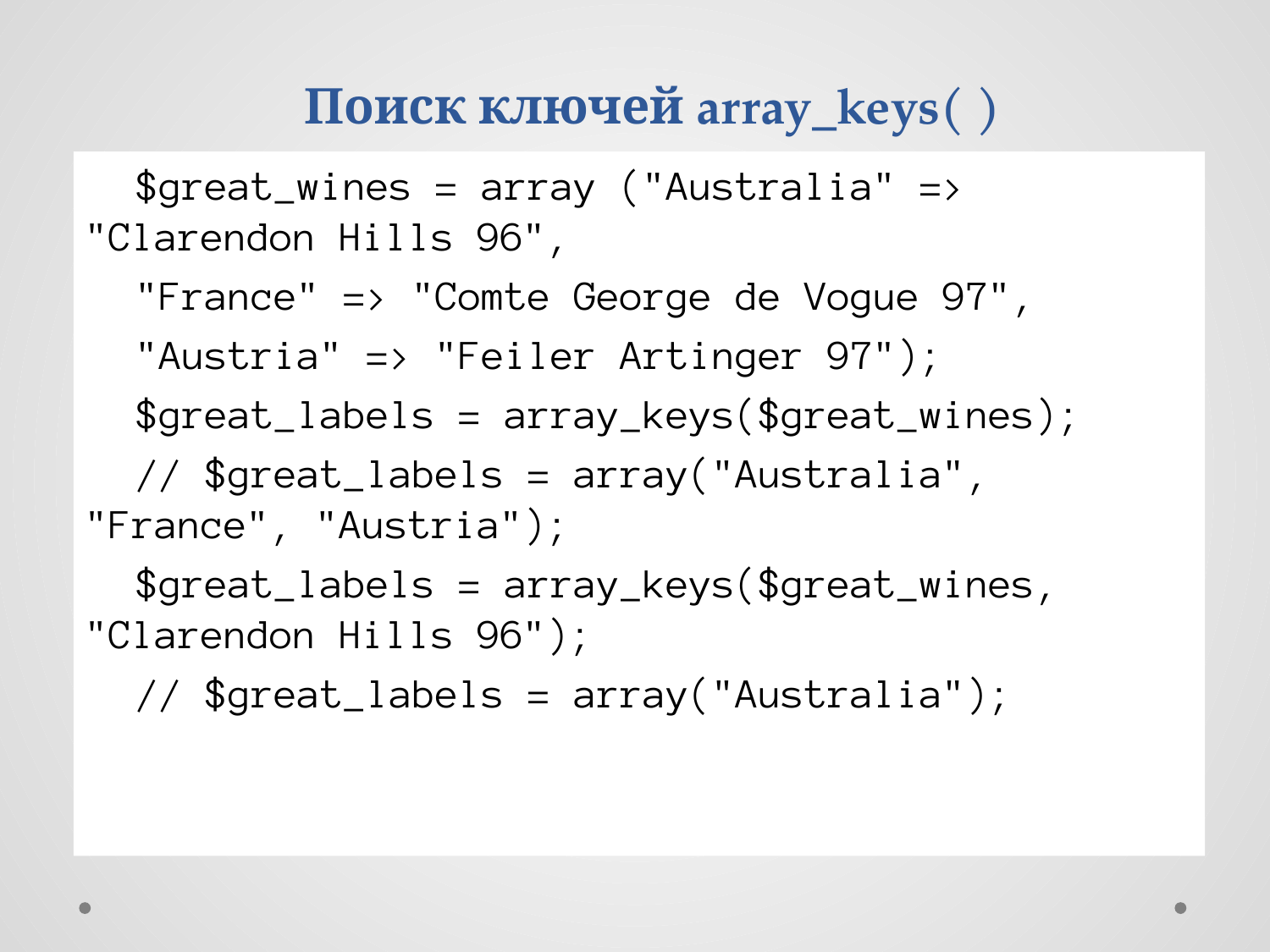

Поиск ключей array_keys( )
$great_wines = array ("Australia" => "Clarendon Hills 96",
"France" => "Comte George de Vogue 97",
"Austria" => "Feiler Artinger 97");
$great_labels = array_keys($great_wines);
// $great_labels = array("Australia", "France", "Austria");
$great_labels = array_keys($great_wines, "Clarendon Hills 96");
// $great_labels = array("Australia");